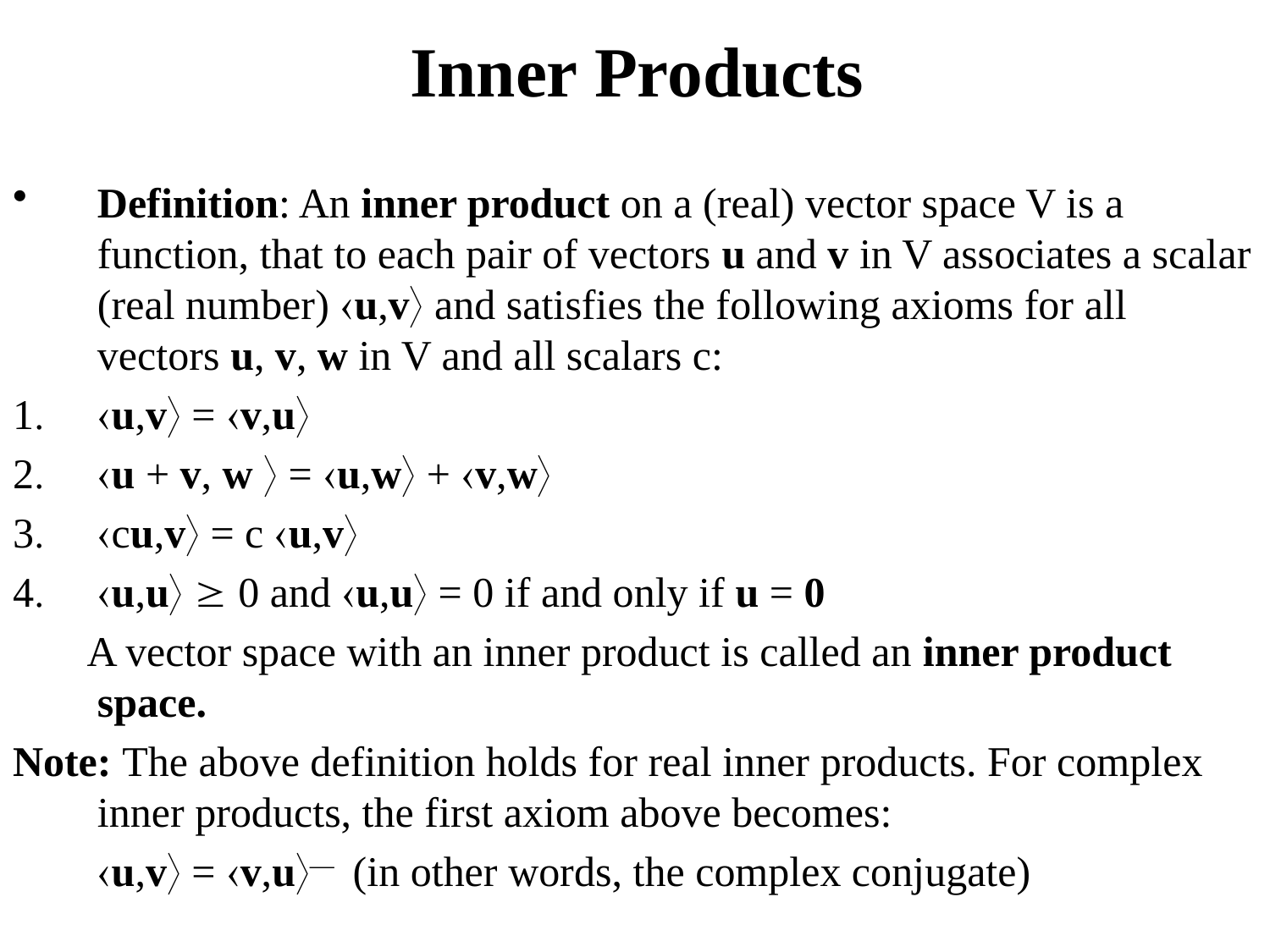

# Inner Products
Definition: An inner product on a (real) vector space V is a function, that to each pair of vectors u and v in V associates a scalar (real number) 〈u,v〉 and satisfies the following axioms for all vectors u, v, w in V and all scalars c:
〈u,v〉 = 〈v,u〉
〈u + v, w 〉 = 〈u,w〉 + 〈v,w〉
〈cu,v〉 = c 〈u,v〉
〈u,u〉 ≥ 0 and 〈u,u〉 = 0 if and only if u = 0
       A vector space with an inner product is called an inner product space.
Note: The above definition holds for real inner products. For complex inner products, the first axiom above becomes:
        〈u,v〉 = 〈v,u〉—   (in other words, the complex conjugate)